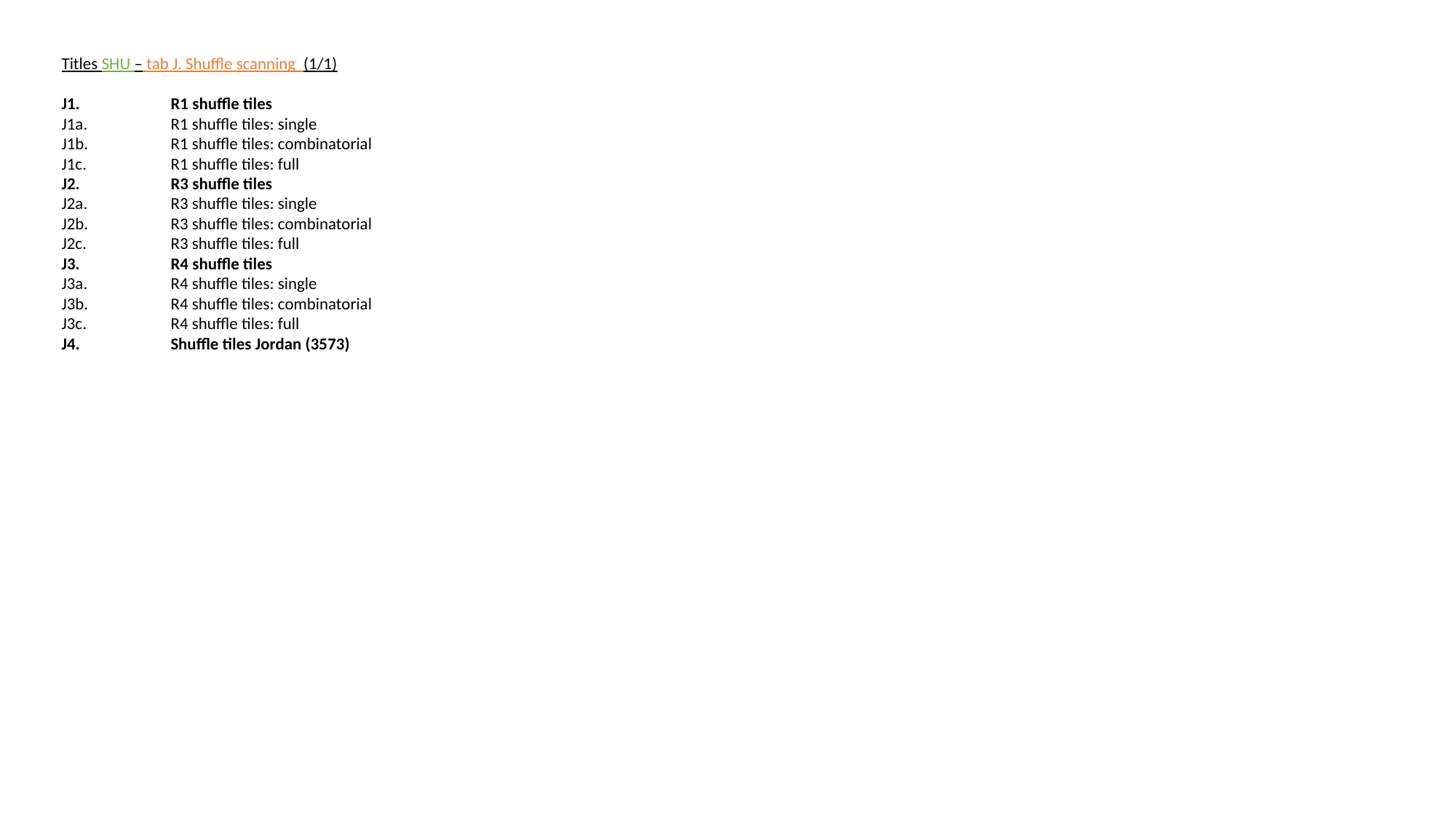

Titles SHU – tab J. Shuffle scanning  (1/1)

J1. 	R1 shuffle tiles
J1a. 	R1 shuffle tiles: single
J1b.	R1 shuffle tiles: combinatorial
J1c. 	R1 shuffle tiles: full
J2. 	R3 shuffle tiles
J2a. 	R3 shuffle tiles: single
J2b. 	R3 shuffle tiles: combinatorial
J2c. 	R3 shuffle tiles: full
J3. 	R4 shuffle tiles
J3a. 	R4 shuffle tiles: single
J3b. 	R4 shuffle tiles: combinatorial
J3c. 	R4 shuffle tiles: full
J4. 	Shuffle tiles Jordan (3573)